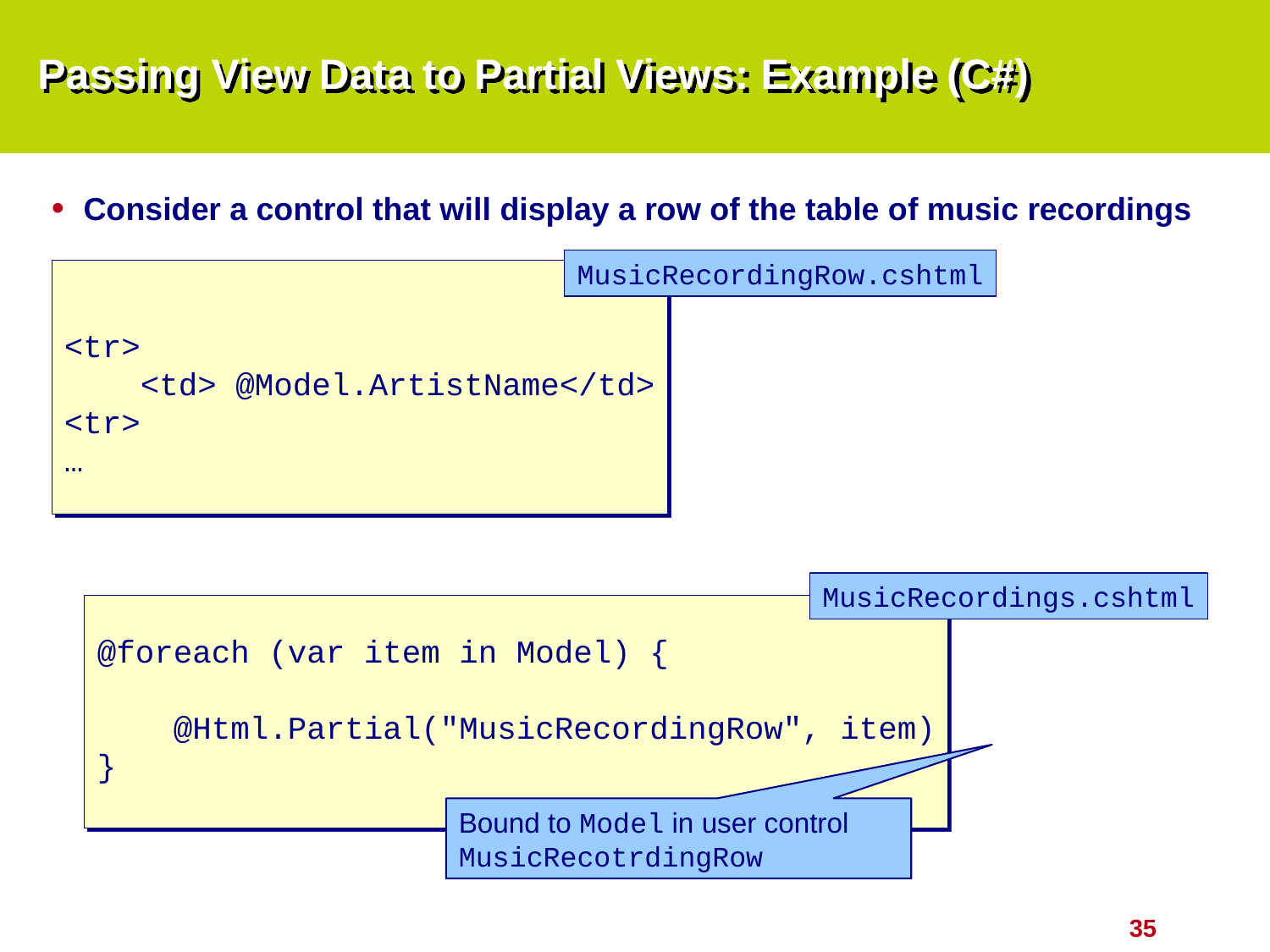

# Passing View Data to Partial Views: Example (C#)
Consider a control that will display a row of the table of music recordings
MusicRecordingRow.cshtml

<tr>
    <td> @Model.ArtistName</td>
<tr>
…

MusicRecordings.cshtml

@foreach (var item in Model) {

    @Html.Partial("MusicRecordingRow", item)
}

Bound to Model in user control MusicRecotrdingRow